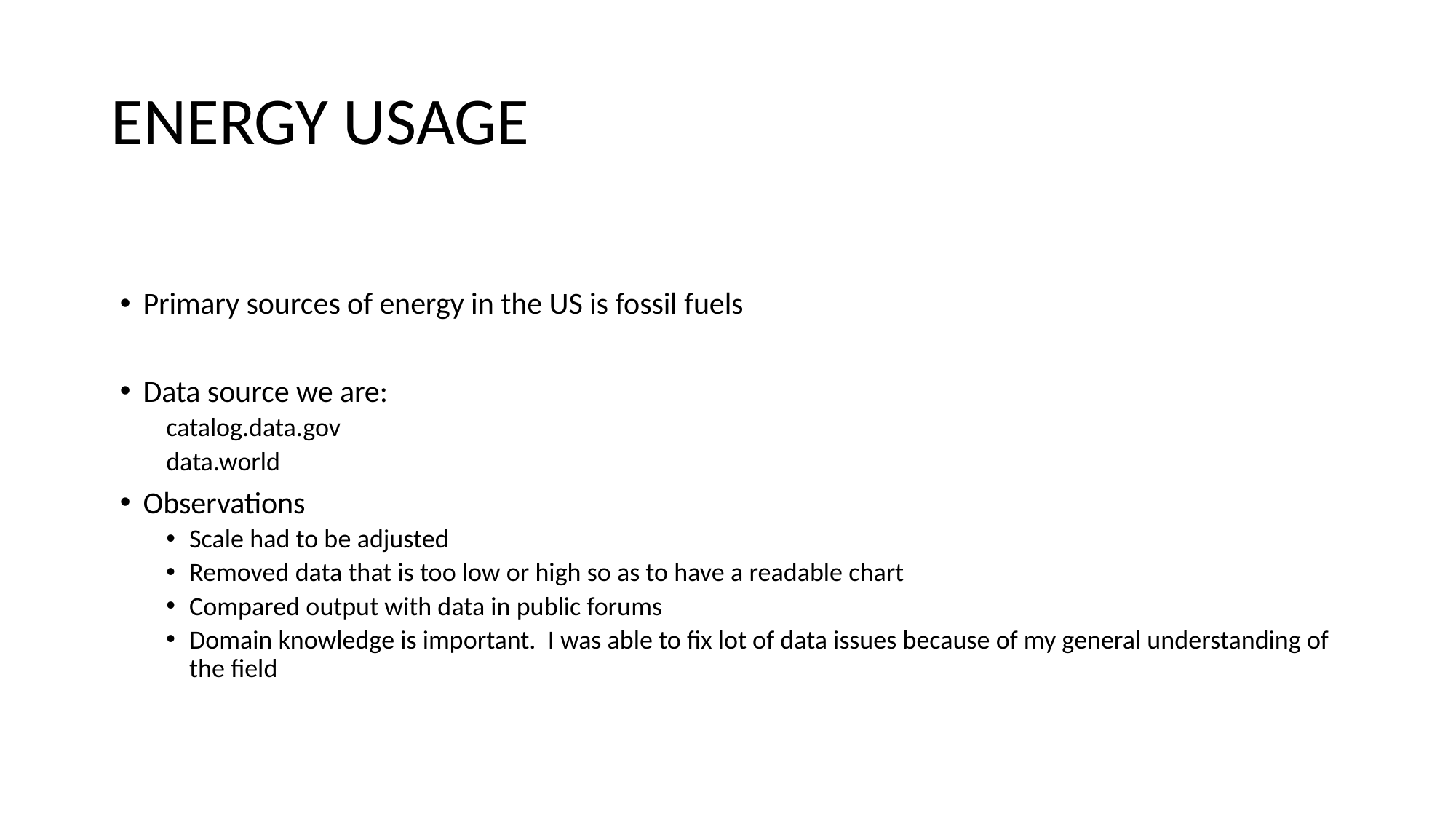

# ENERGY USAGE
Primary sources of energy in the US is fossil fuels

Data source we are:
catalog.data.gov
data.world
Observations
Scale had to be adjusted
Removed data that is too low or high so as to have a readable chart
Compared output with data in public forums
Domain knowledge is important.  I was able to fix lot of data issues because of my general understanding of the field